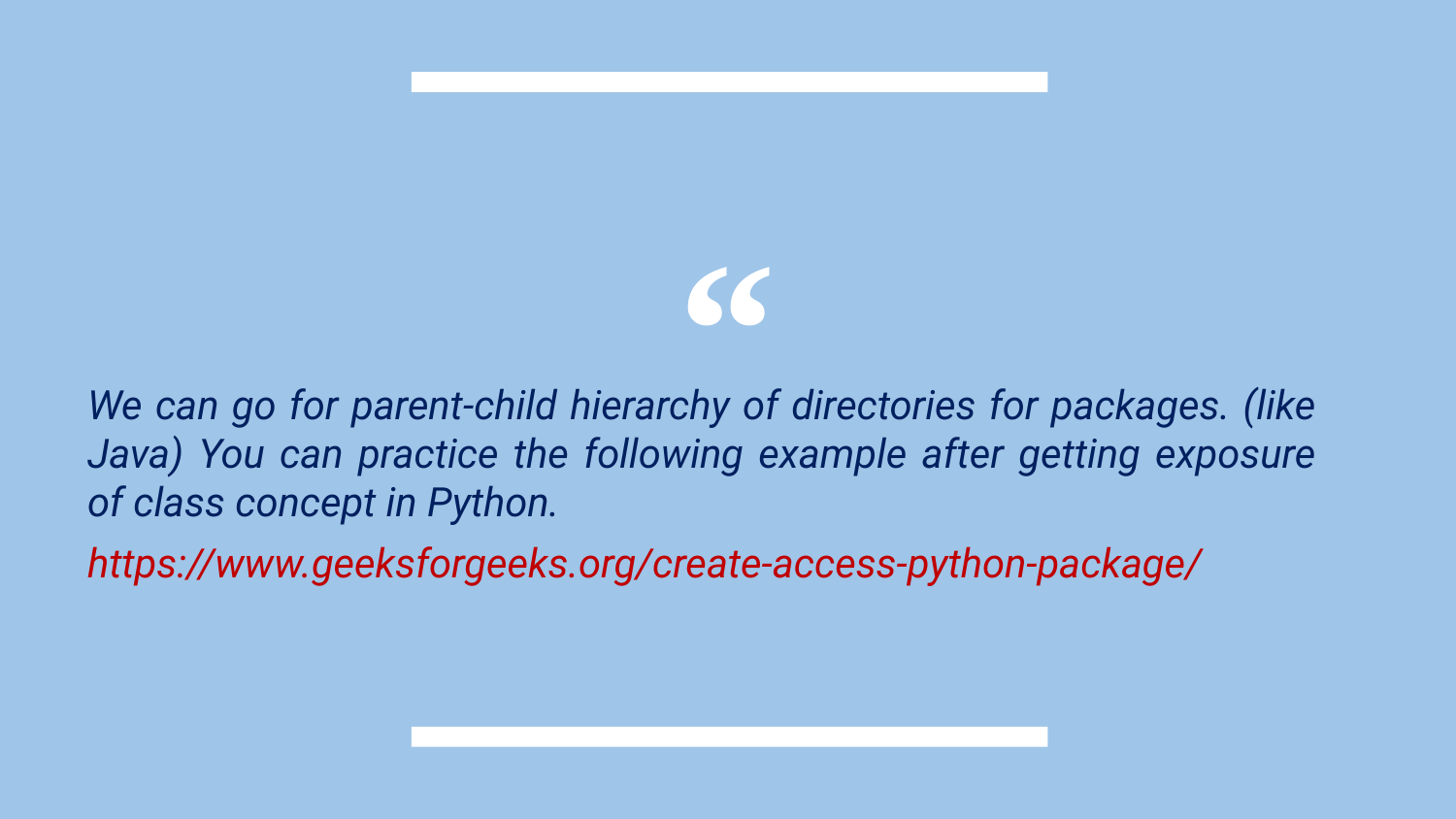

We can go for parent-child hierarchy of directories for packages. (like Java) You can practice the following example after getting exposure of class concept in Python.
https://www.geeksforgeeks.org/create-access-python-package/